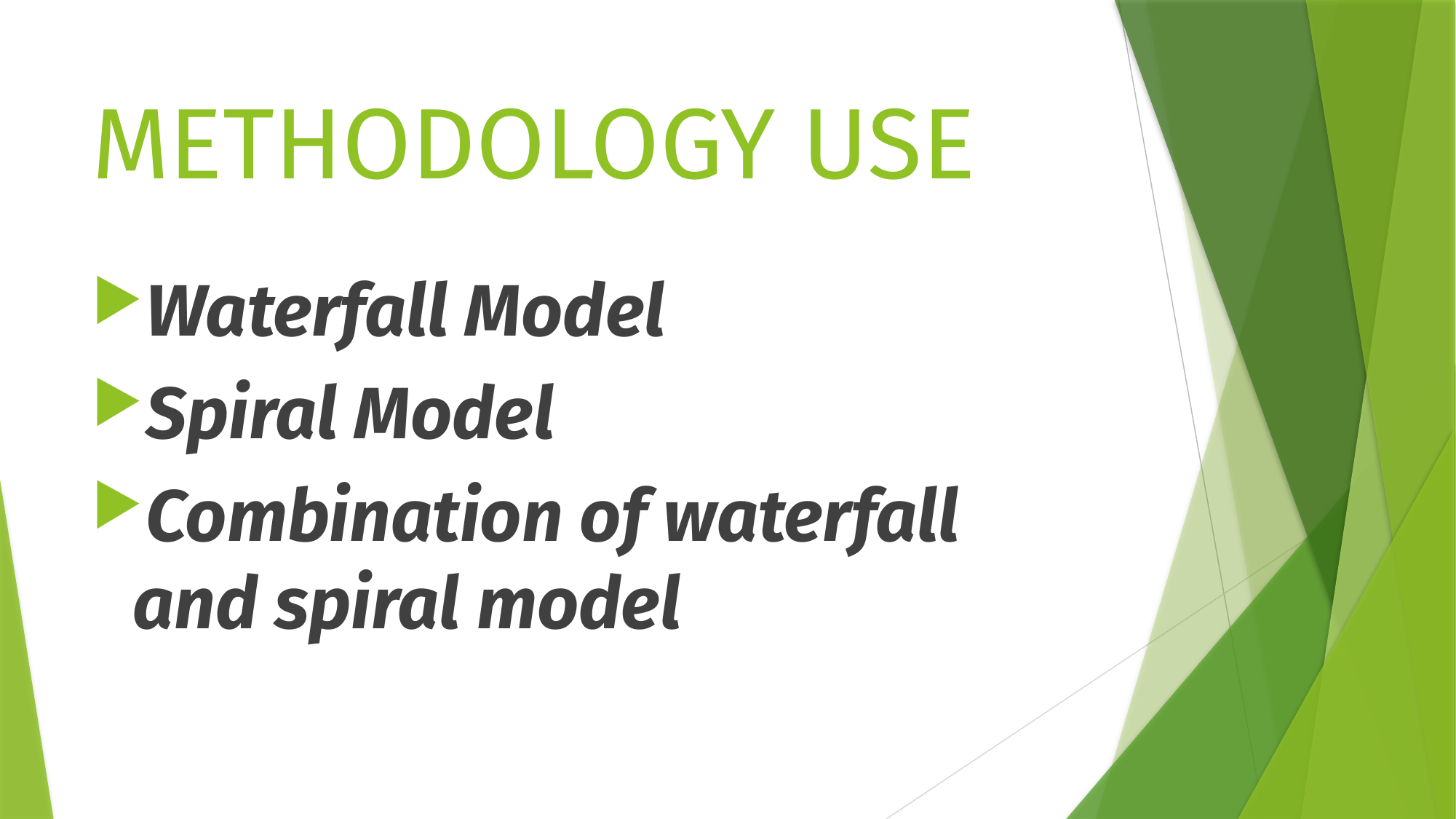

# METHODOLOGY USE
Waterfall Model
Spiral Model
Combination of waterfall and spiral model